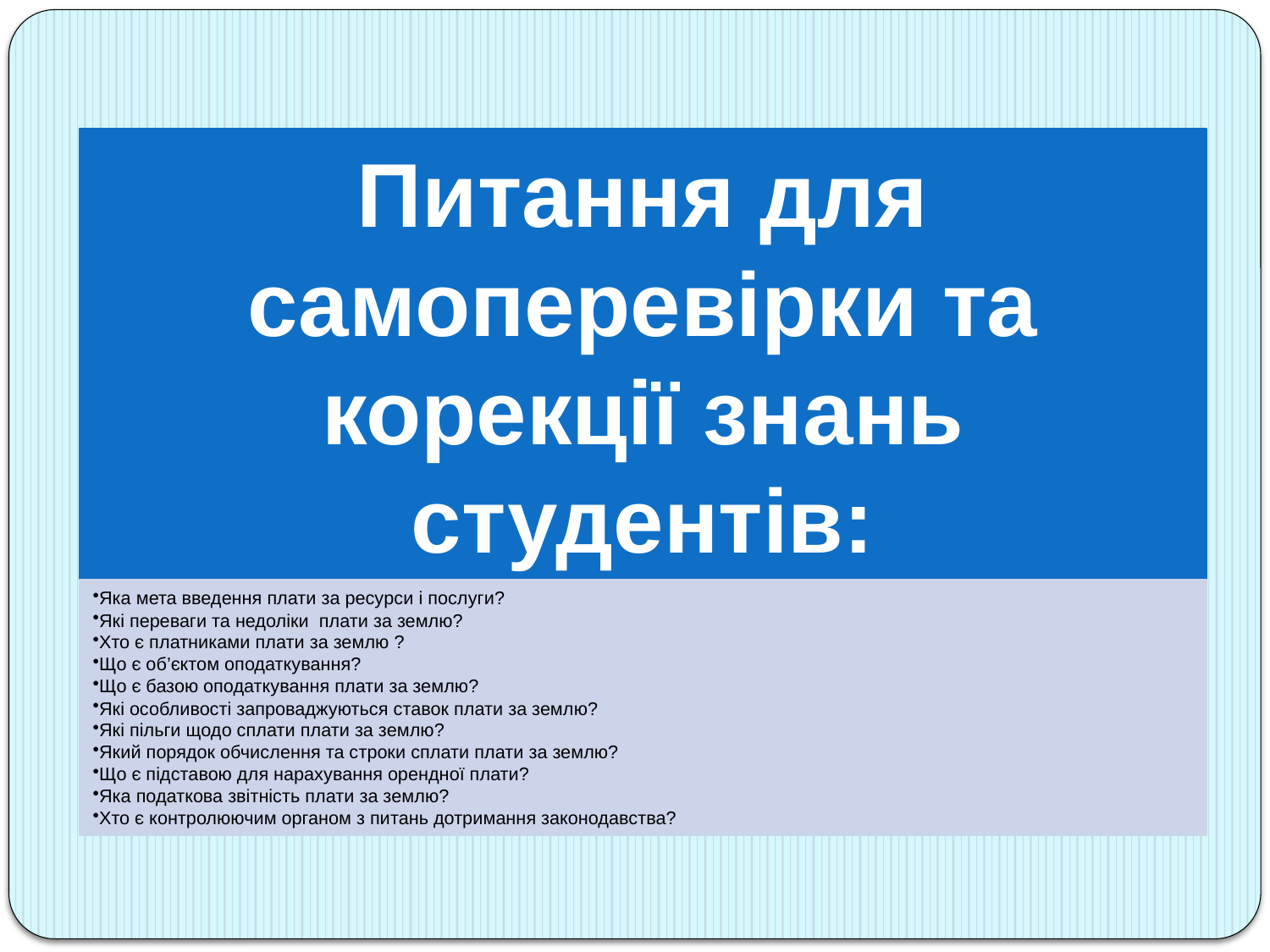

Питання для самоперевірки та корекції знань студентів:
Яка мета введення плати за ресурси і послуги?
Які переваги та недоліки  плати за землю?
Хто є платниками плати за землю ?
Що є об’єктом оподаткування?
Що є базою оподаткування плати за землю?
Які особливості запроваджуються ставок плати за землю?
Які пільги щодо сплати плати за землю?
Який порядок обчислення та строки сплати плати за землю?
Що є підставою для нарахування орендної плати?
Яка податкова звітність плати за землю?
Хто є контролюючим органом з питань дотримання законодавства?